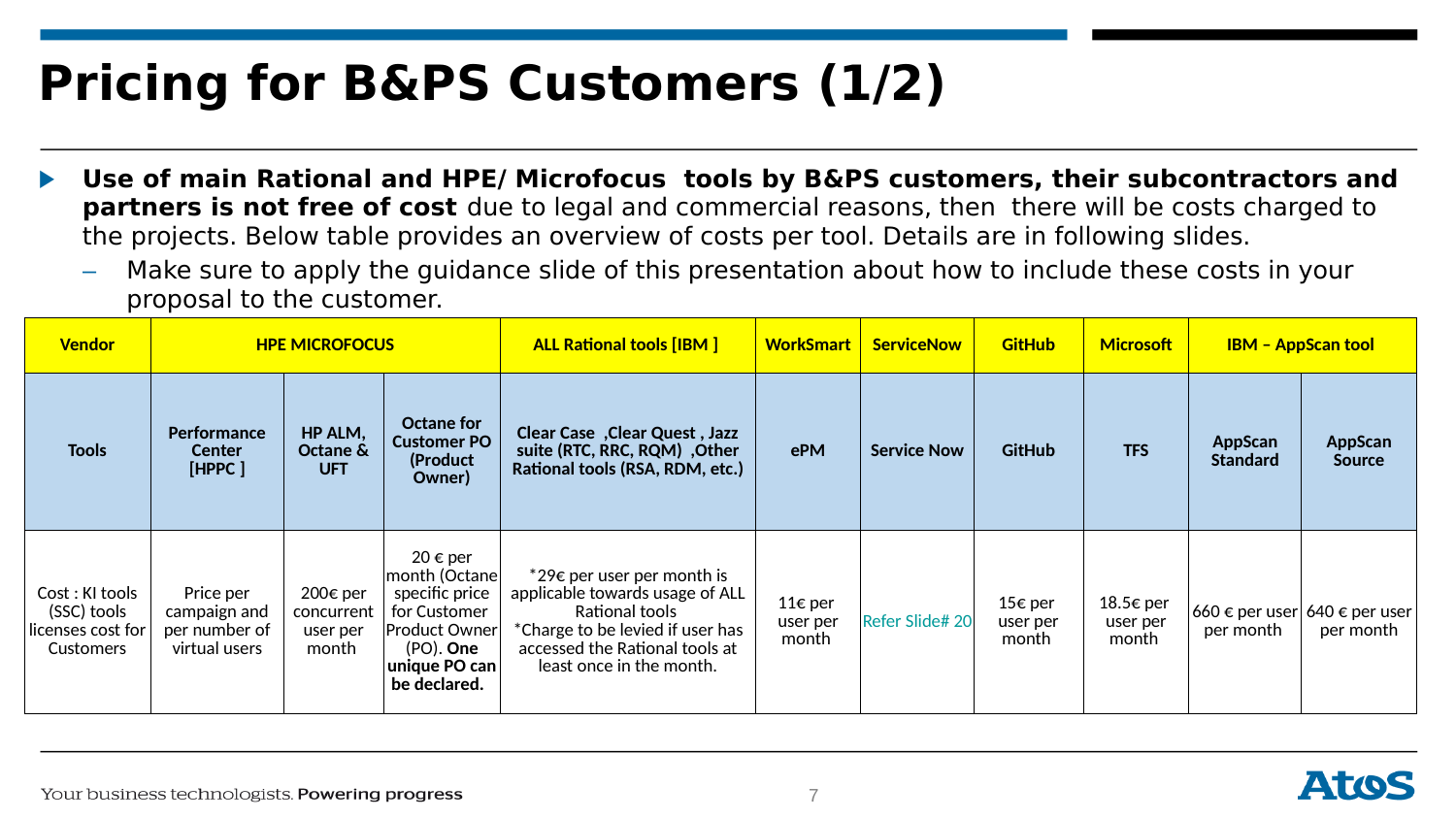

# Pricing for B&PS Customers (1/2)
Use of main Rational and HPE/ Microfocus  tools by B&PS customers, their subcontractors and partners is not free of cost due to legal and commercial reasons, then  there will be costs charged to the projects. Below table provides an overview of costs per tool. Details are in following slides.
Make sure to apply the guidance slide of this presentation about how to include these costs in your proposal to the customer.
| Vendor | HPE MICROFOCUS |  |  | ALL Rational tools [IBM ] | WorkSmart | ServiceNow | GitHub | Microsoft | IBM – AppScan tool |  |
| --- | --- | --- | --- | --- | --- | --- | --- | --- | --- | --- |
| Tools | Performance Center [HPPC ] | HP ALM, Octane & UFT | Octane for Customer PO (Product Owner) | Clear Case ,Clear Quest , Jazz suite (RTC, RRC, RQM) ,Other Rational tools (RSA, RDM, etc.) | ePM | Service Now | GitHub | TFS | AppScan Standard | AppScan Source |
| Cost : KI tools (SSC) tools licenses cost for Customers | Price per campaign and per number of virtual users | 200€ per concurrent user per month | 20 € per month (Octane specific price for Customer Product Owner (PO). One unique PO can be declared. | \*29€ per user per month is applicable towards usage of ALL Rational tools \*Charge to be levied if user has accessed the Rational tools at least once in the month. | 11€ per user per month | Refer Slide# 20 | 15€ per user per month | 18.5€ per user per month | 660 € per user per month | 640 € per user per month |